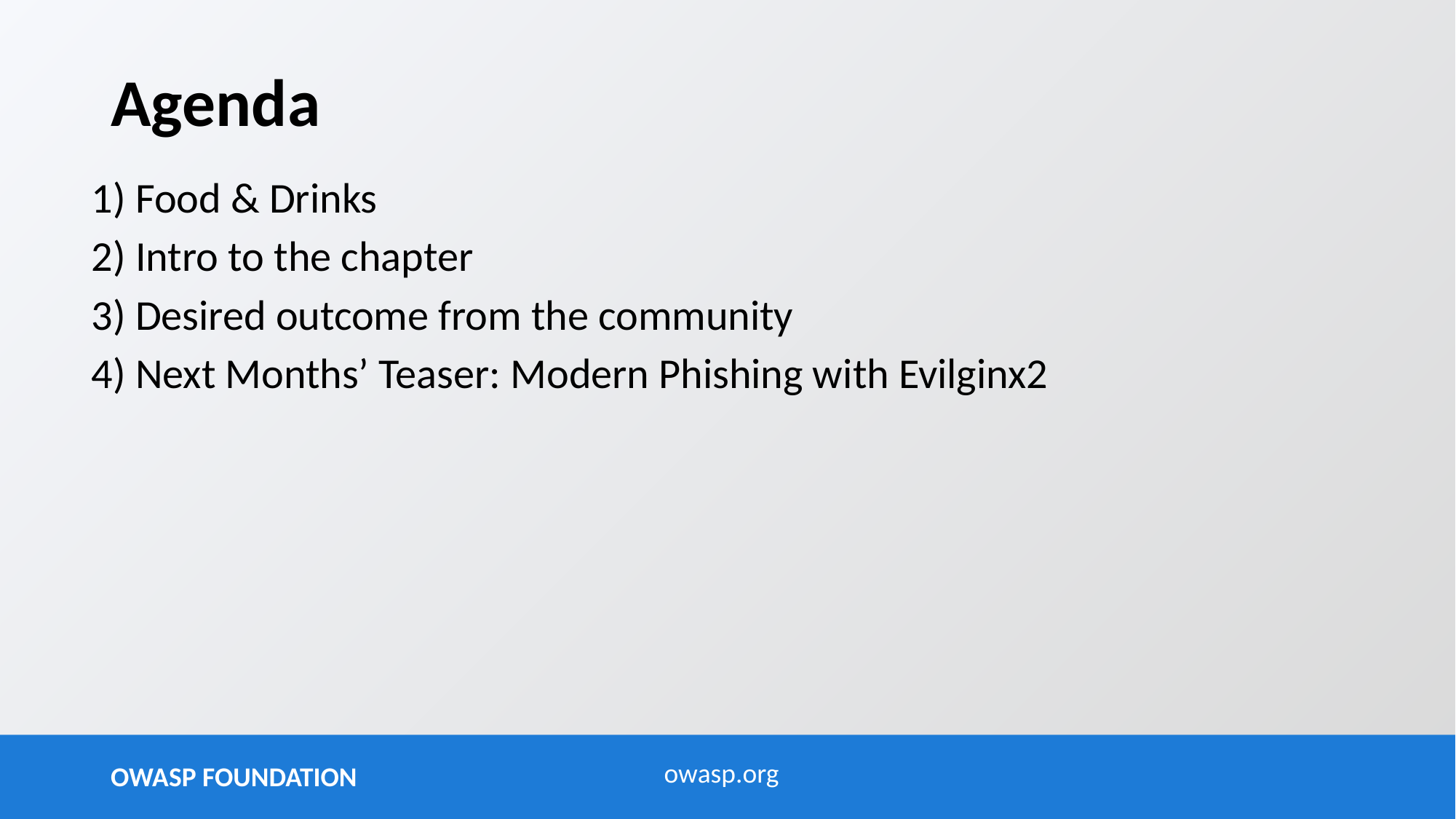

Agenda
 Food & Drinks
 Intro to the chapter
 Desired outcome from the community
 Next Months’ Teaser: Modern Phishing with Evilginx2